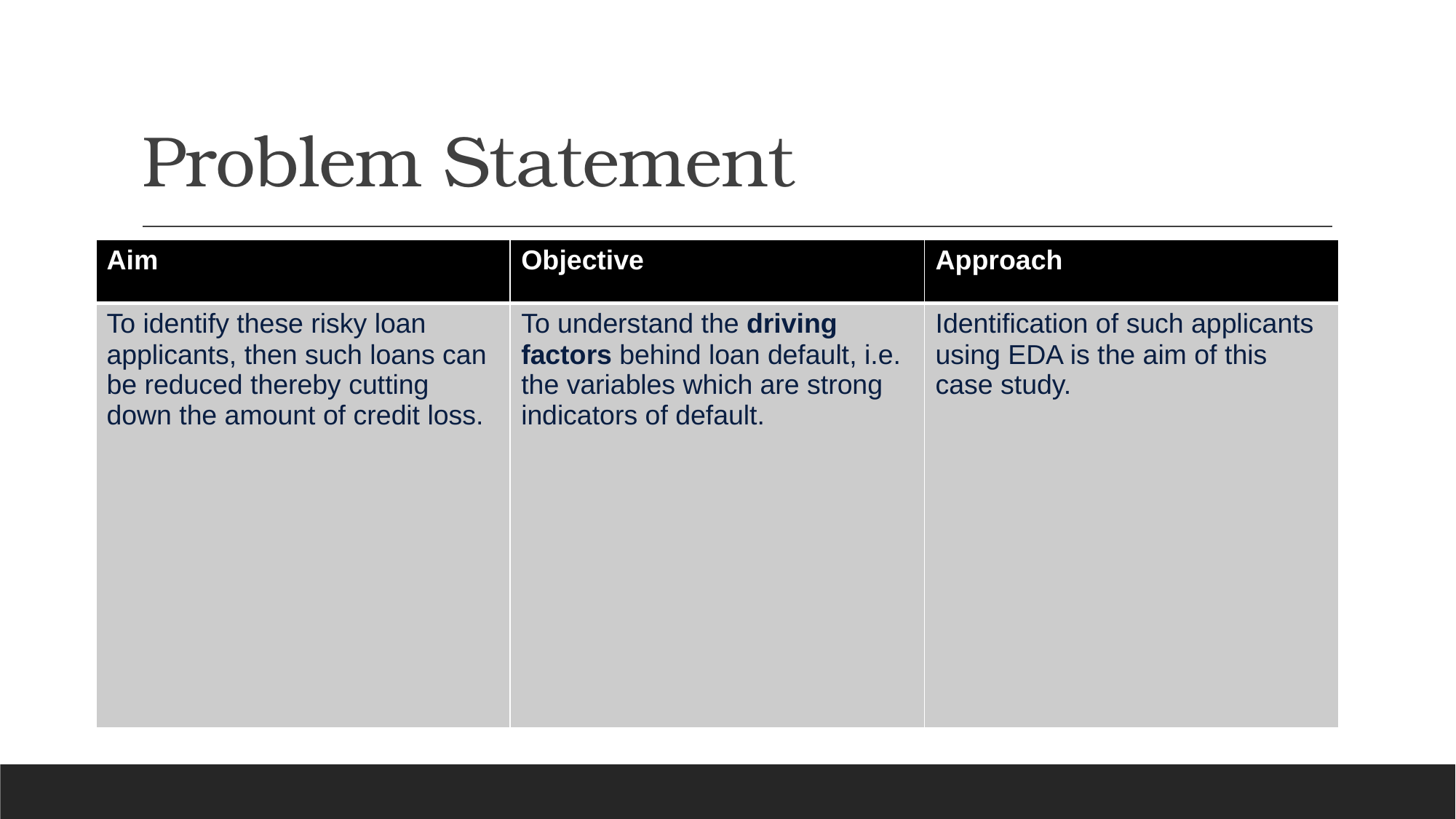

# Problem Statement
| Aim | Objective | Approach |
| --- | --- | --- |
| To identify these risky loan applicants, then such loans can be reduced thereby cutting down the amount of credit loss. | To understand the driving factors behind loan default, i.e. the variables which are strong indicators of default. | Identification of such applicants using EDA is the aim of this case study. |